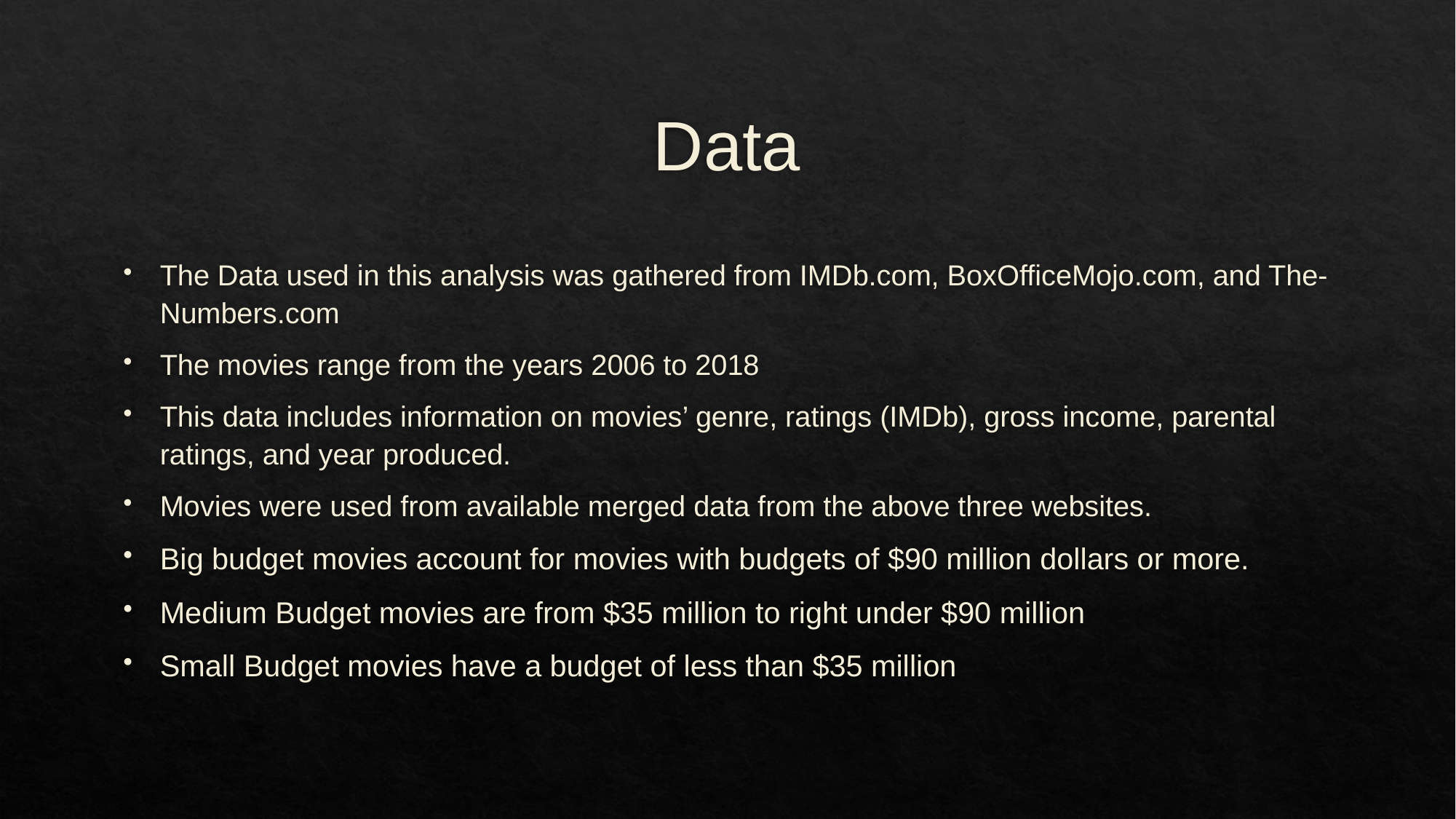

# Data
The Data used in this analysis was gathered from IMDb.com, BoxOfficeMojo.com, and The-Numbers.com
The movies range from the years 2006 to 2018
This data includes information on movies’ genre, ratings (IMDb), gross income, parental ratings, and year produced.
Movies were used from available merged data from the above three websites.
Big budget movies account for movies with budgets of $90 million dollars or more.
Medium Budget movies are from $35 million to right under $90 million
Small Budget movies have a budget of less than $35 million